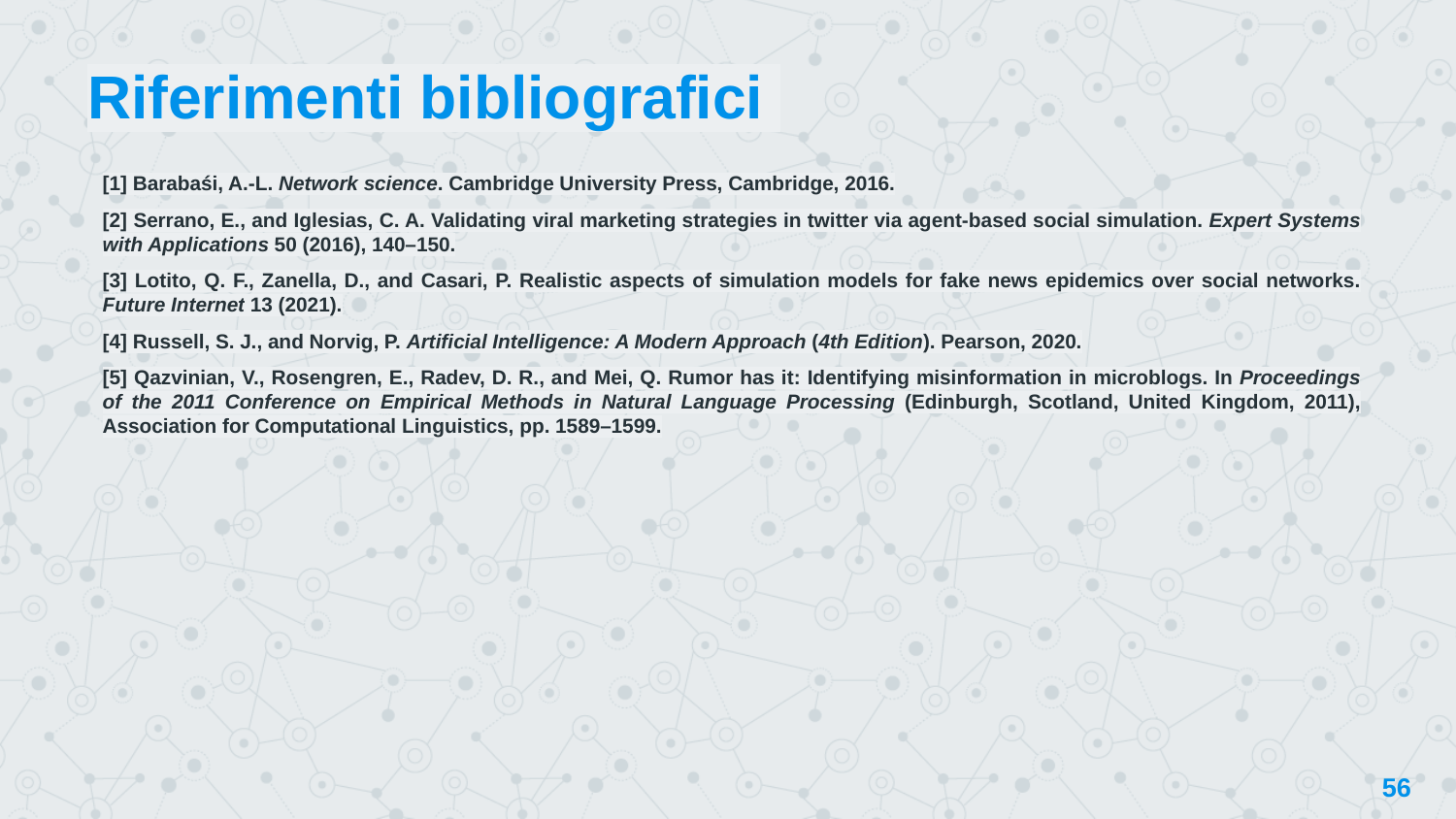

Riferimenti bibliografici
[1] Barabaśi, A.-L. Network science. Cambridge University Press, Cambridge, 2016.
[2] Serrano, E., and Iglesias, C. A. Validating viral marketing strategies in twitter via agent-based social simulation. Expert Systems with Applications 50 (2016), 140–150.
[3] Lotito, Q. F., Zanella, D., and Casari, P. Realistic aspects of simulation models for fake news epidemics over social networks. Future Internet 13 (2021).
[4] Russell, S. J., and Norvig, P. Artificial Intelligence: A Modern Approach (4th Edition). Pearson, 2020.
[5] Qazvinian, V., Rosengren, E., Radev, D. R., and Mei, Q. Rumor has it: Identifying misinformation in microblogs. In Proceedings of the 2011 Conference on Empirical Methods in Natural Language Processing (Edinburgh, Scotland, United Kingdom, 2011), Association for Computational Linguistics, pp. 1589–1599.

56